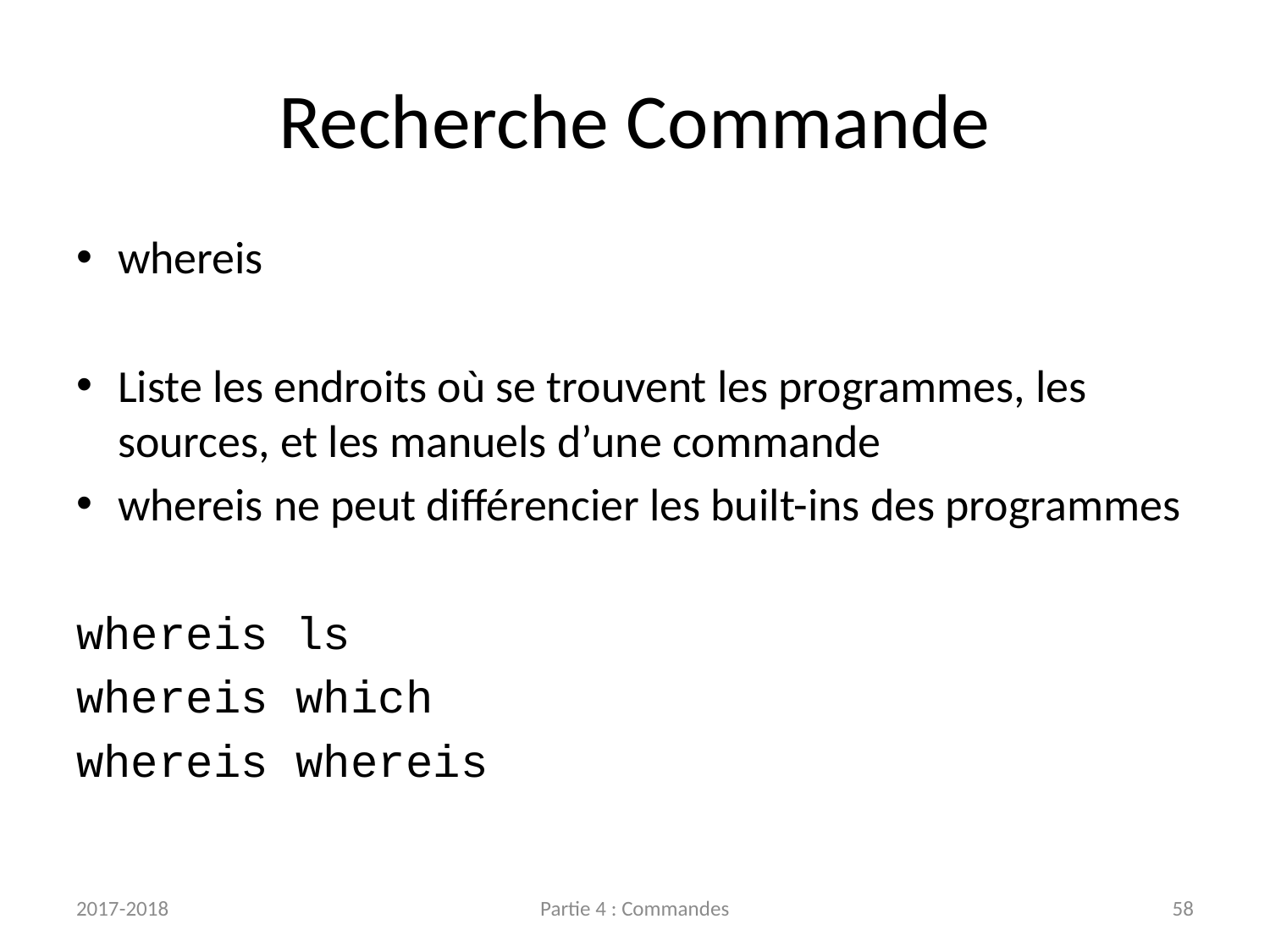

# Recherche Commande
whereis

Liste les endroits où se trouvent les programmes, les sources, et les manuels d’une commande
whereis ne peut différencier les built-ins des programmes

whereis ls
whereis which
whereis whereis
2017-2018
Partie 4 : Commandes
58